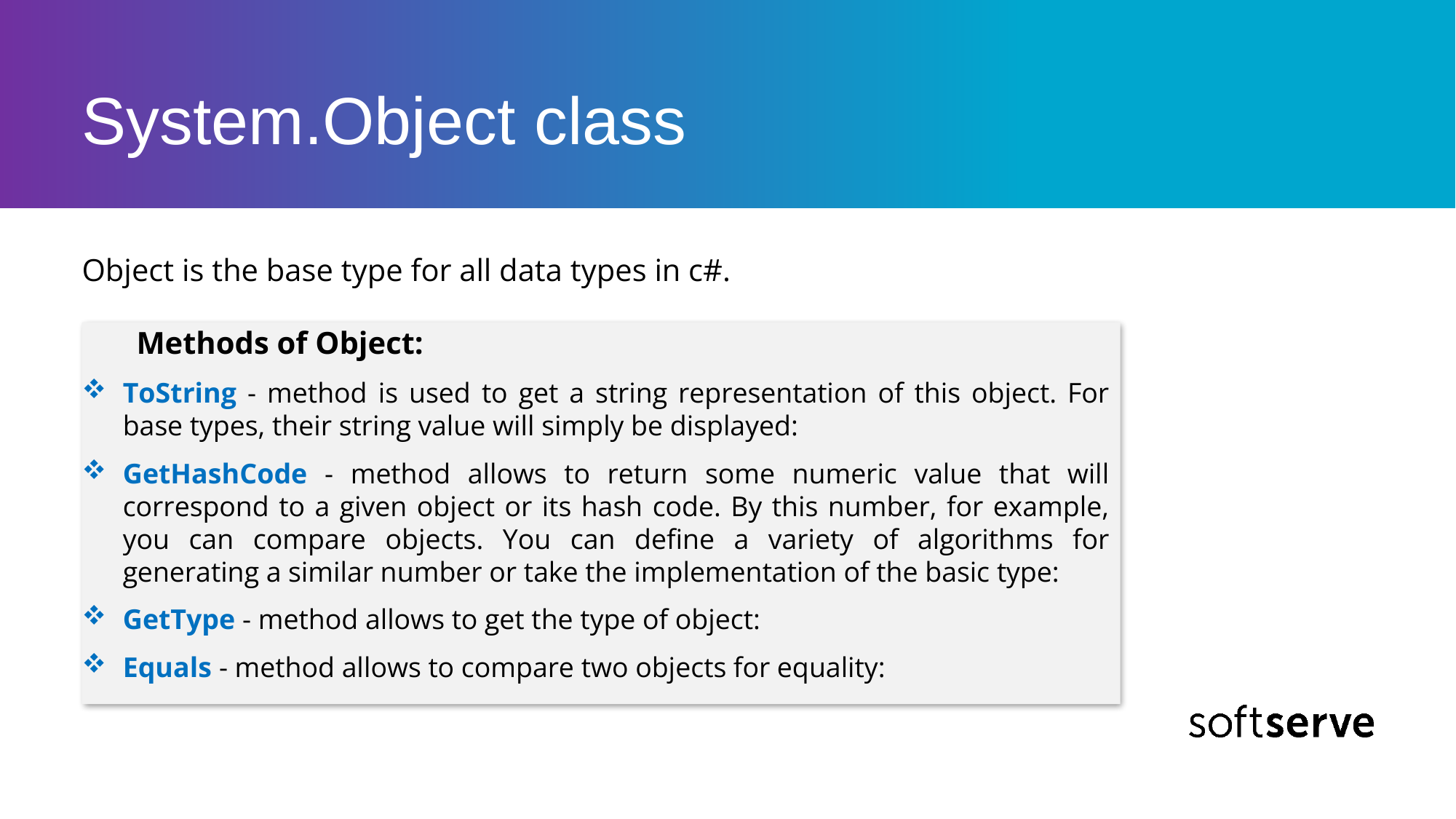

# System.Object class
Object is the base type for all data types in c#.

Methods of Object:
ToString - method is used to get a string representation of this object. For base types, their string value will simply be displayed:
GetHashCode - method allows to return some numeric value that will correspond to a given object or its hash code. By this number, for example, you can compare objects. You can define a variety of algorithms for generating a similar number or take the implementation of the basic type:
GetType - method allows to get the type of object:
Equals - method allows to compare two objects for equality: